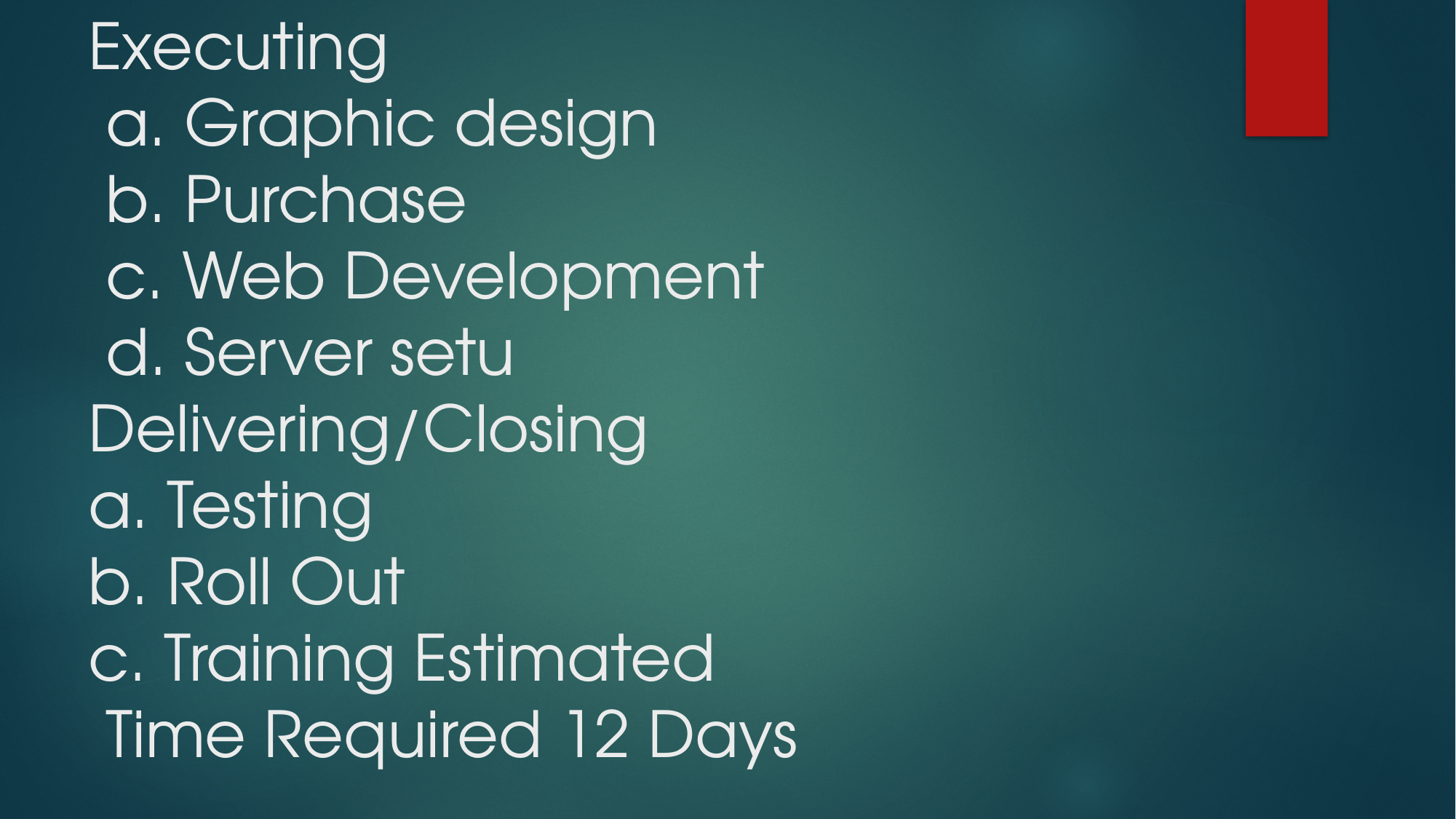

# Executing a. Graphic design b. Purchase c. Web Development d. Server setu Delivering/Closing a. Testing b. Roll Out c. Training Estimated Time Required 12 Days